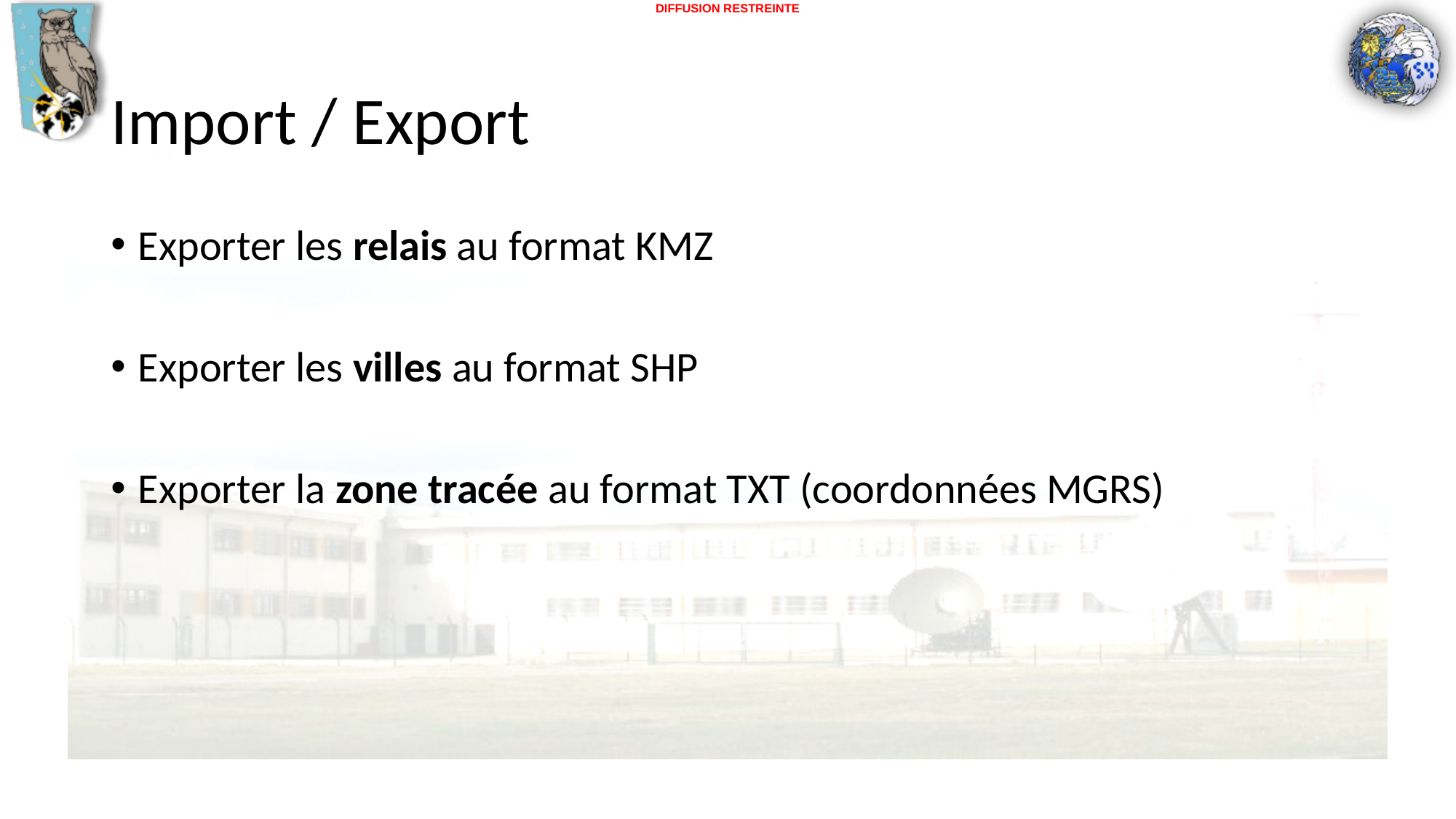

# Import / Export
Exporter les relais au format KMZ

Exporter les villes au format SHP

Exporter la zone tracée au format TXT (coordonnées MGRS)